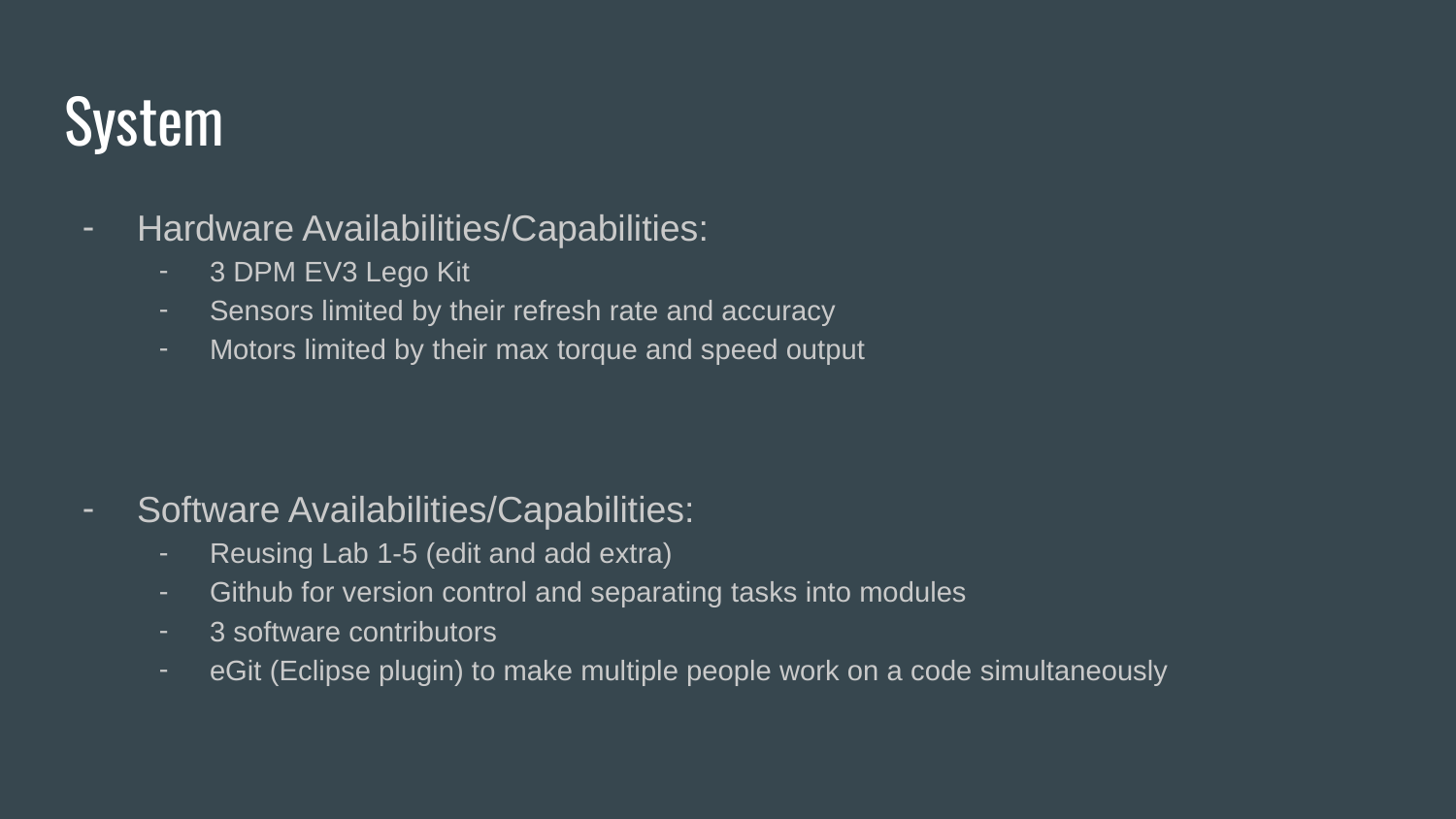

# System
Hardware Availabilities/Capabilities:
3 DPM EV3 Lego Kit
Sensors limited by their refresh rate and accuracy
Motors limited by their max torque and speed output

Software Availabilities/Capabilities:
Reusing Lab 1-5 (edit and add extra)
Github for version control and separating tasks into modules
3 software contributors
eGit (Eclipse plugin) to make multiple people work on a code simultaneously